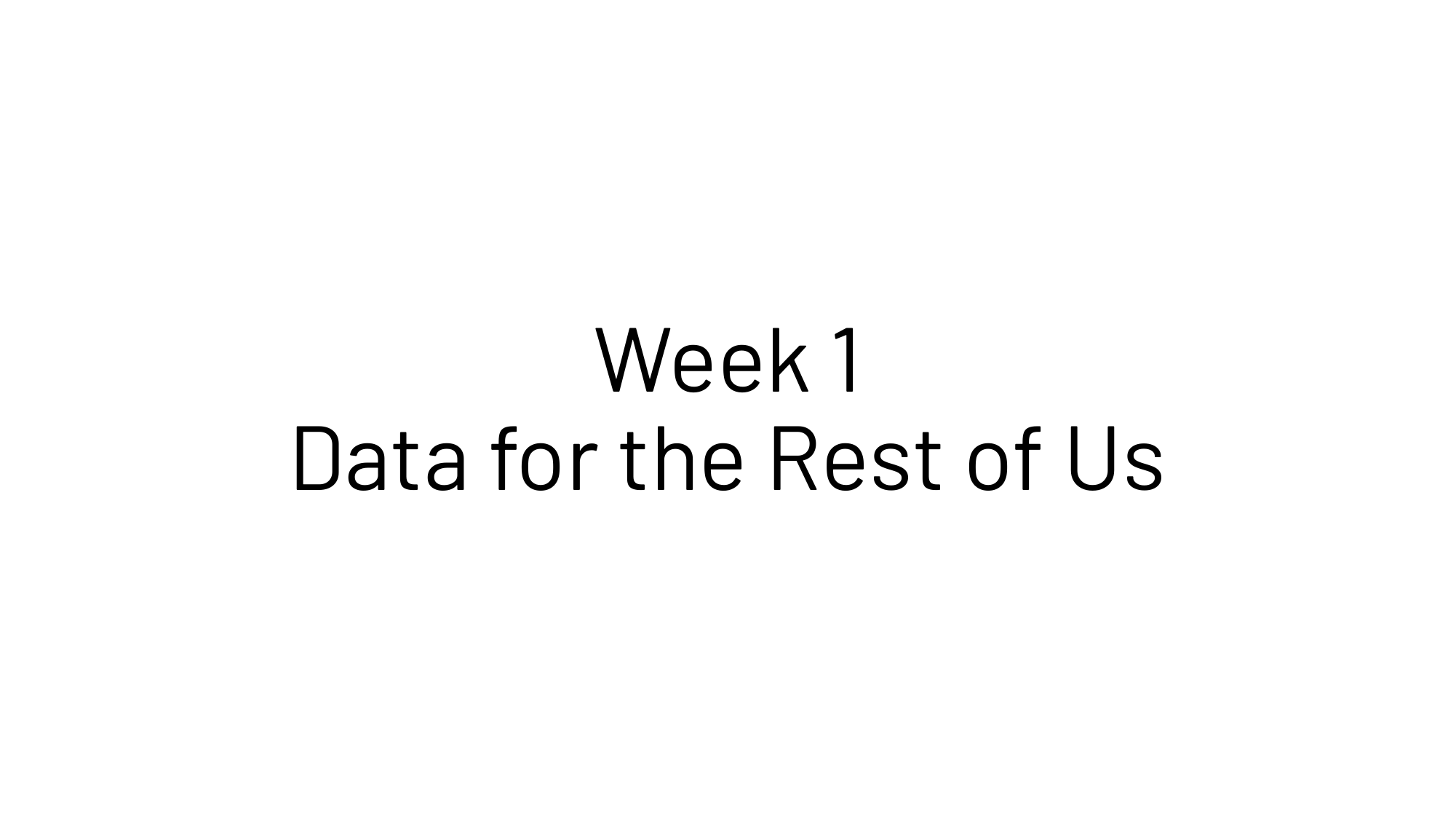

# Week 1 Data for the Rest of Us